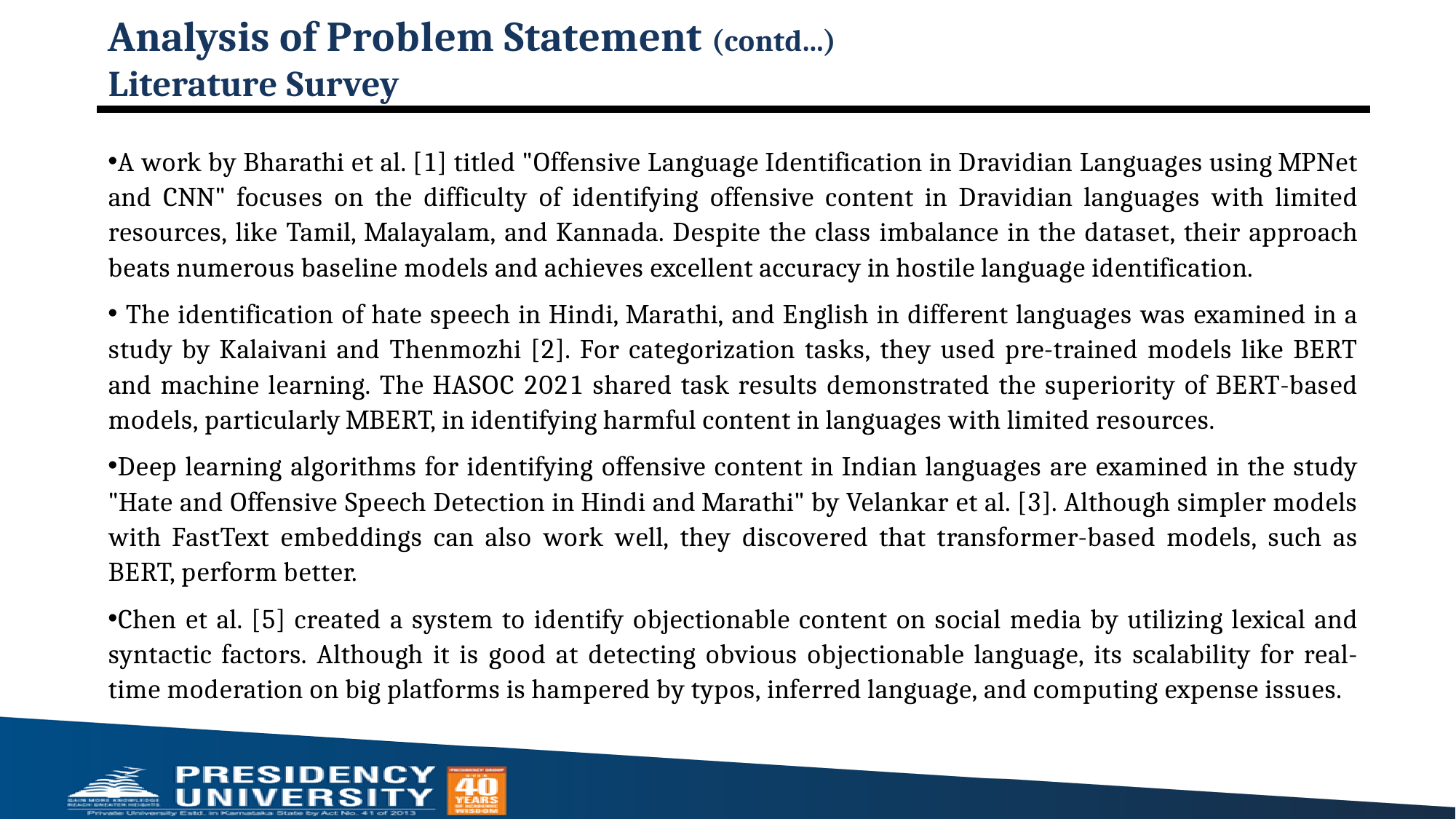

# Analysis of Problem Statement (contd...) Literature Survey
A work by Bharathi et al. [1] titled "Offensive Language Identification in Dravidian Languages using MPNet and CNN" focuses on the difficulty of identifying offensive content in Dravidian languages with limited resources, like Tamil, Malayalam, and Kannada. Despite the class imbalance in the dataset, their approach beats numerous baseline models and achieves excellent accuracy in hostile language identification.
 The identification of hate speech in Hindi, Marathi, and English in different languages was examined in a study by Kalaivani and Thenmozhi [2]. For categorization tasks, they used pre-trained models like BERT and machine learning. The HASOC 2021 shared task results demonstrated the superiority of BERT-based models, particularly MBERT, in identifying harmful content in languages with limited resources.
Deep learning algorithms for identifying offensive content in Indian languages are examined in the study "Hate and Offensive Speech Detection in Hindi and Marathi" by Velankar et al. [3]. Although simpler models with FastText embeddings can also work well, they discovered that transformer-based models, such as BERT, perform better.
Chen et al. [5] created a system to identify objectionable content on social media by utilizing lexical and syntactic factors. Although it is good at detecting obvious objectionable language, its scalability for real-time moderation on big platforms is hampered by typos, inferred language, and computing expense issues.